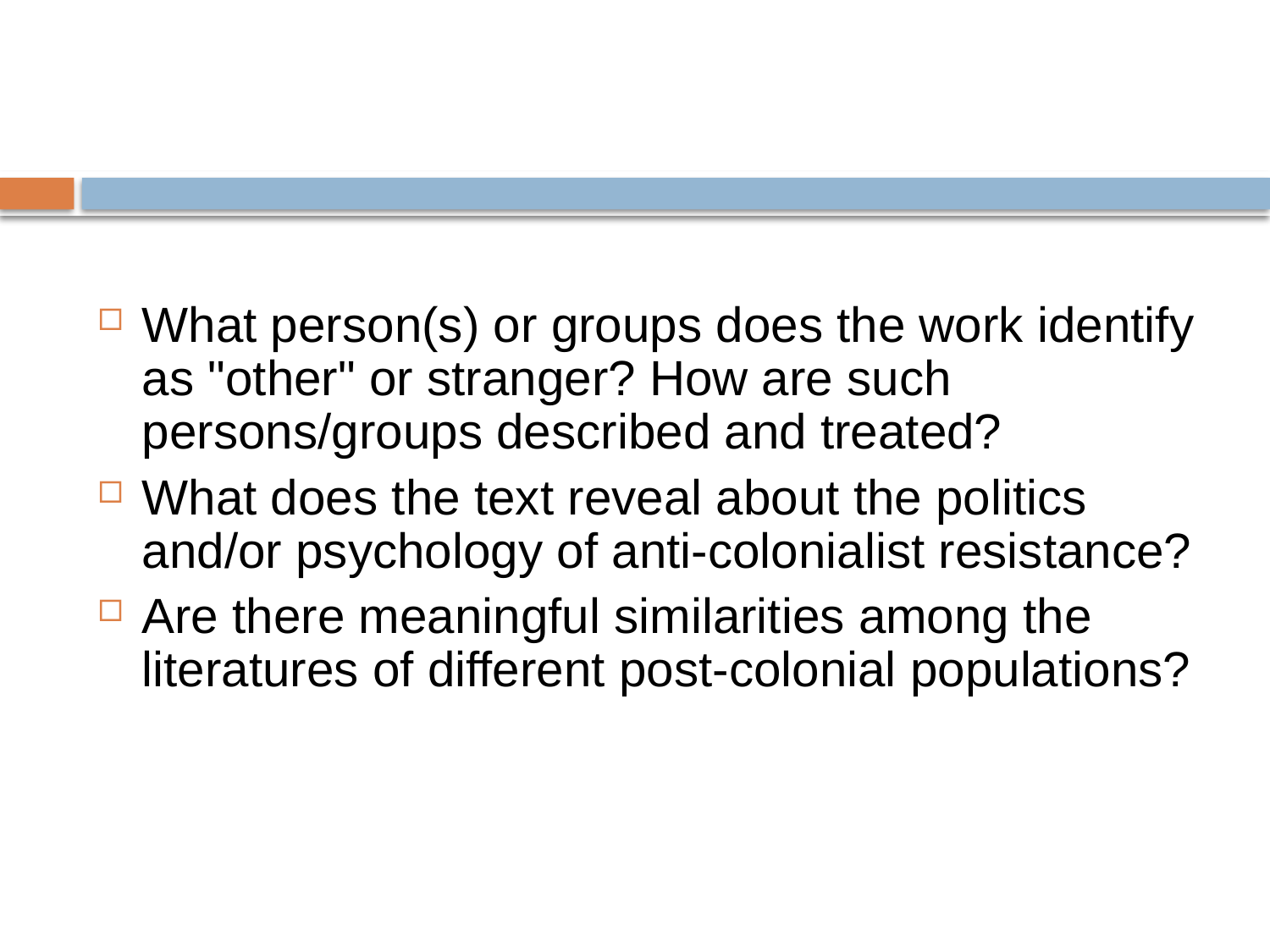

#

What person(s) or groups does the work identify as "other" or stranger? How are such persons/groups described and treated?
What does the text reveal about the politics and/or psychology of anti-colonialist resistance?
Are there meaningful similarities among the literatures of different post-colonial populations?